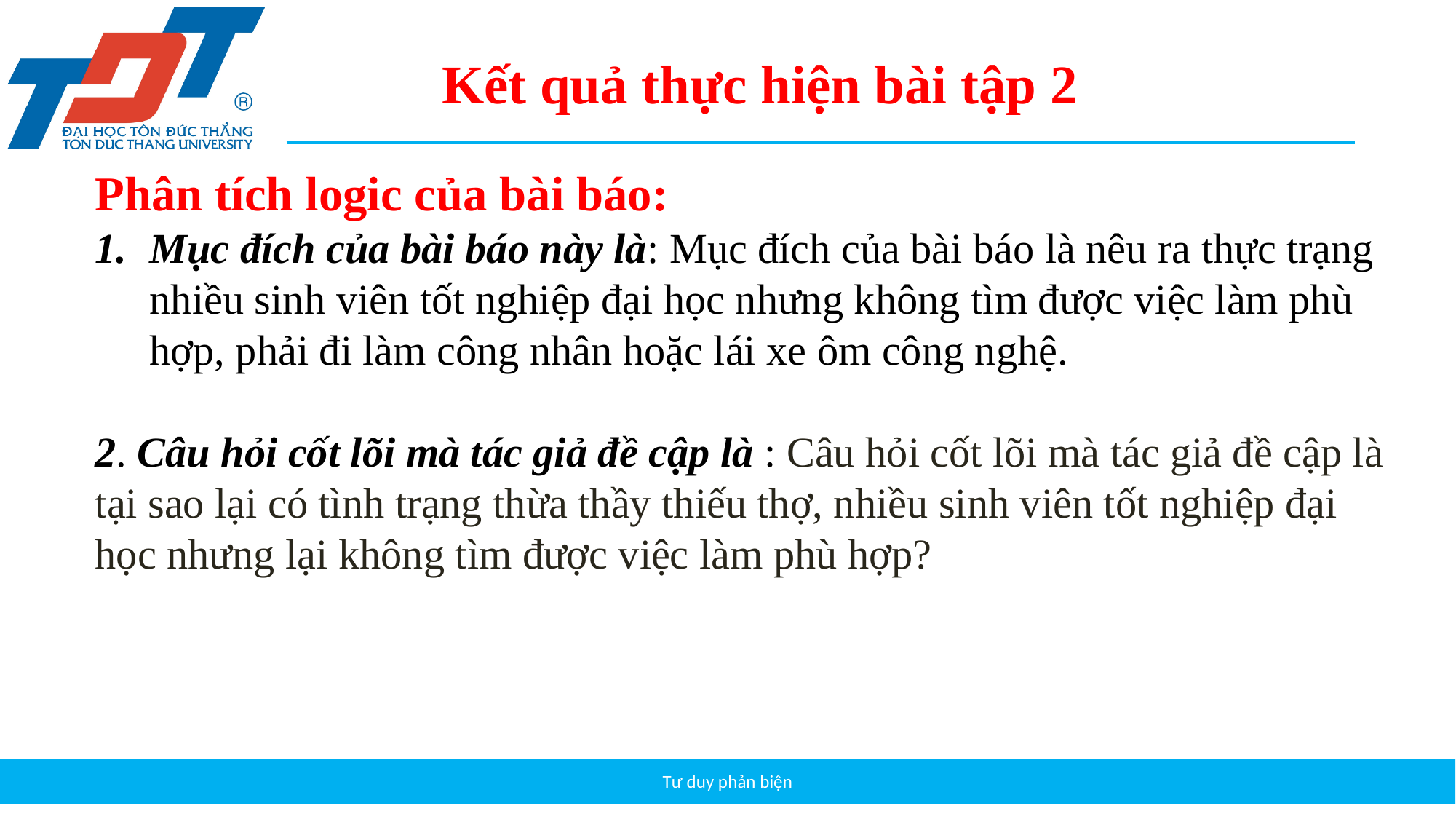

Kết quả thực hiện bài tập 2
Phân tích logic của bài báo:
Mục đích của bài báo này là: Mục đích của bài báo là nêu ra thực trạng nhiều sinh viên tốt nghiệp đại học nhưng không tìm được việc làm phù hợp, phải đi làm công nhân hoặc lái xe ôm công nghệ.

2. Câu hỏi cốt lõi mà tác giả đề cập là : Câu hỏi cốt lõi mà tác giả đề cập là tại sao lại có tình trạng thừa thầy thiếu thợ, nhiều sinh viên tốt nghiệp đại học nhưng lại không tìm được việc làm phù hợp?

Tư duy phản biện